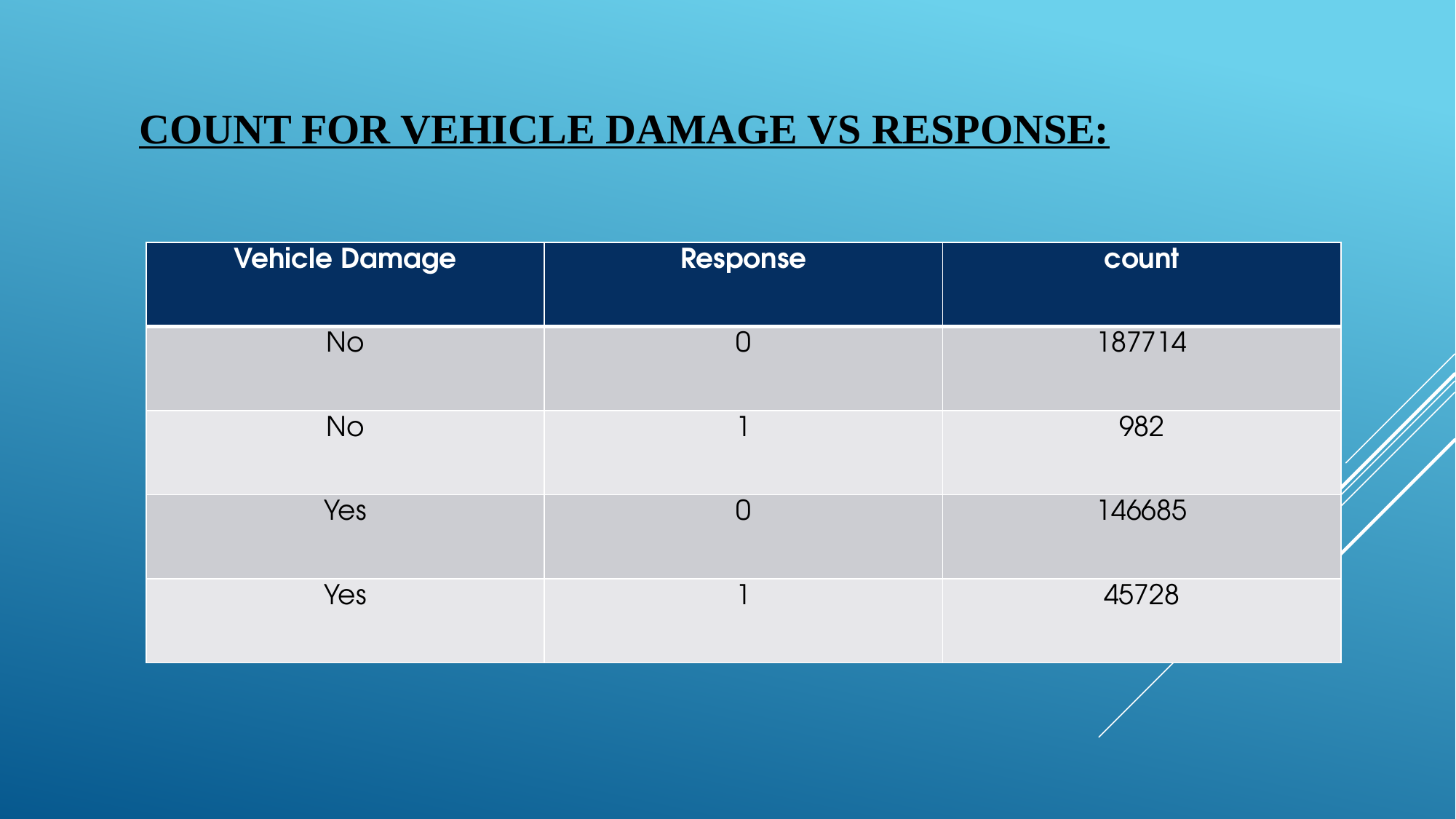

# COUNT FOR VEHICLE DAMAGE vs RESPONSE:
| Vehicle Damage | Response | count |
| --- | --- | --- |
| No | 0 | 187714 |
| No | 1 | 982 |
| Yes | 0 | 146685 |
| Yes | 1 | 45728 |